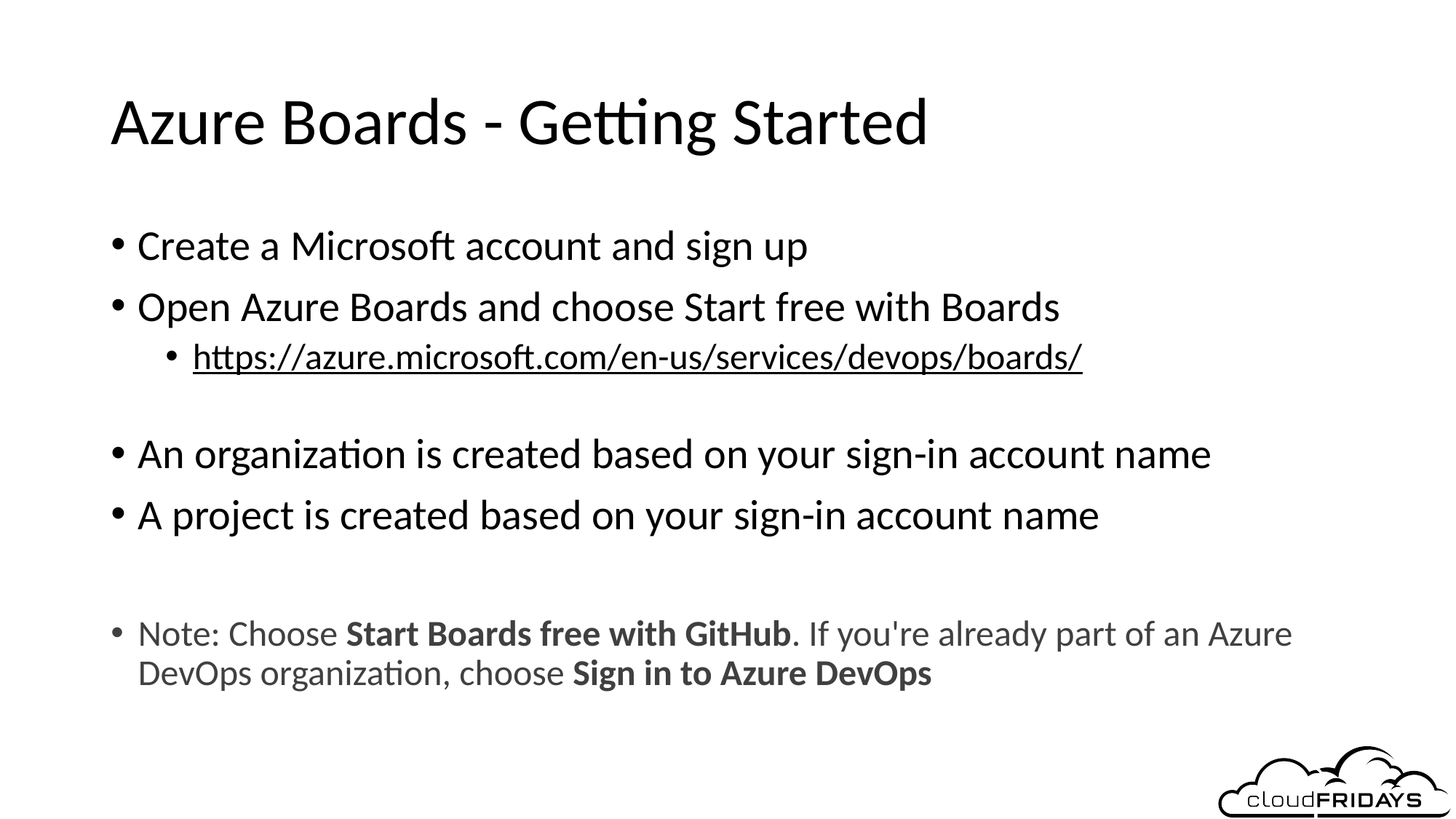

# Azure Boards - Getting Started
Create a Microsoft account and sign up
Open Azure Boards and choose Start free with Boards
https://azure.microsoft.com/en-us/services/devops/boards/
An organization is created based on your sign-in account name
A project is created based on your sign-in account name

Note: Choose Start Boards free with GitHub. If you're already part of an Azure DevOps organization, choose Sign in to Azure DevOps